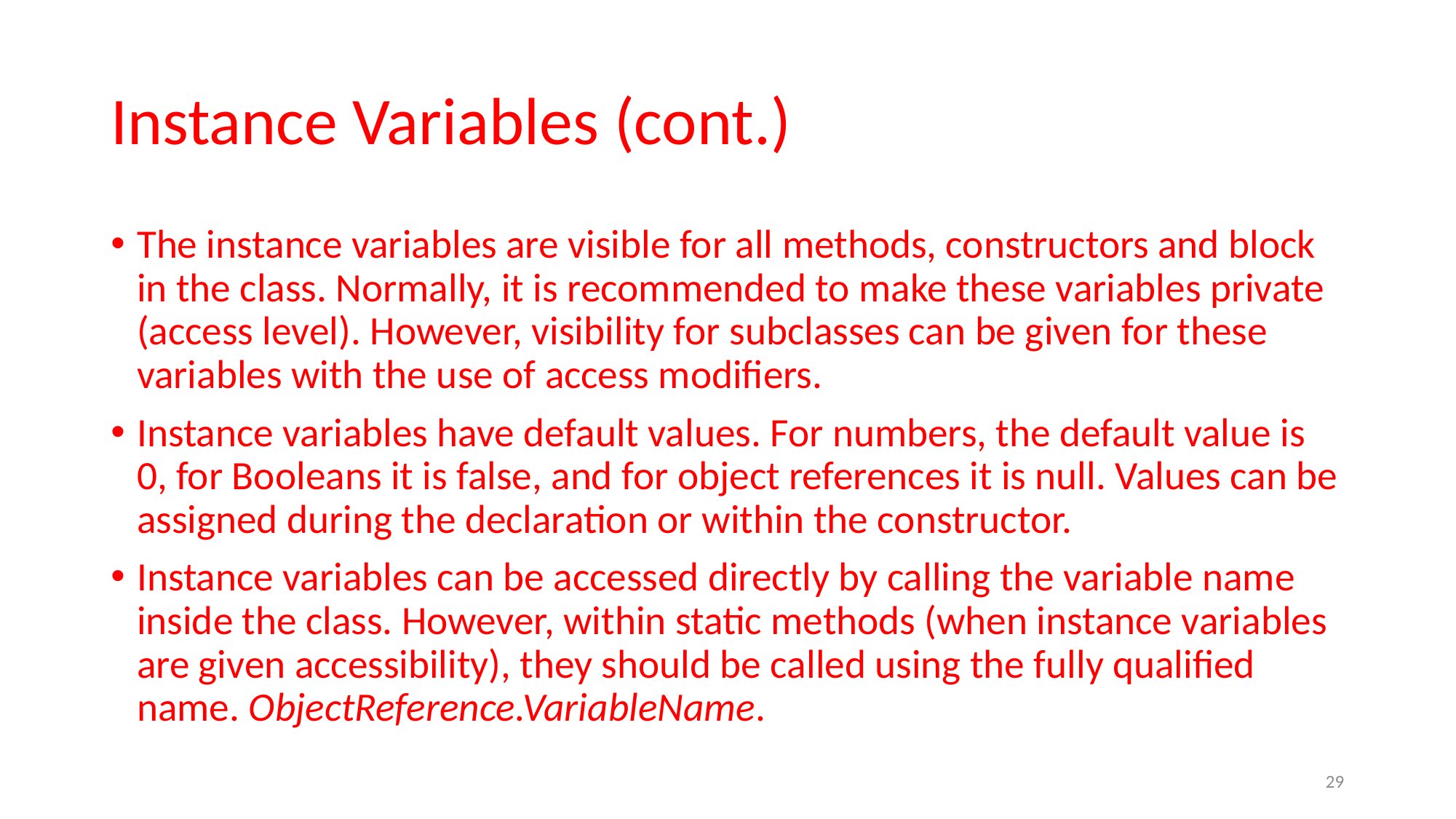

# Instance Variables (cont.)
The instance variables are visible for all methods, constructors and block in the class. Normally, it is recommended to make these variables private (access level). However, visibility for subclasses can be given for these variables with the use of access modifiers.
Instance variables have default values. For numbers, the default value is 0, for Booleans it is false, and for object references it is null. Values can be assigned during the declaration or within the constructor.
Instance variables can be accessed directly by calling the variable name inside the class. However, within static methods (when instance variables are given accessibility), they should be called using the fully qualified name. ObjectReference.VariableName.
29